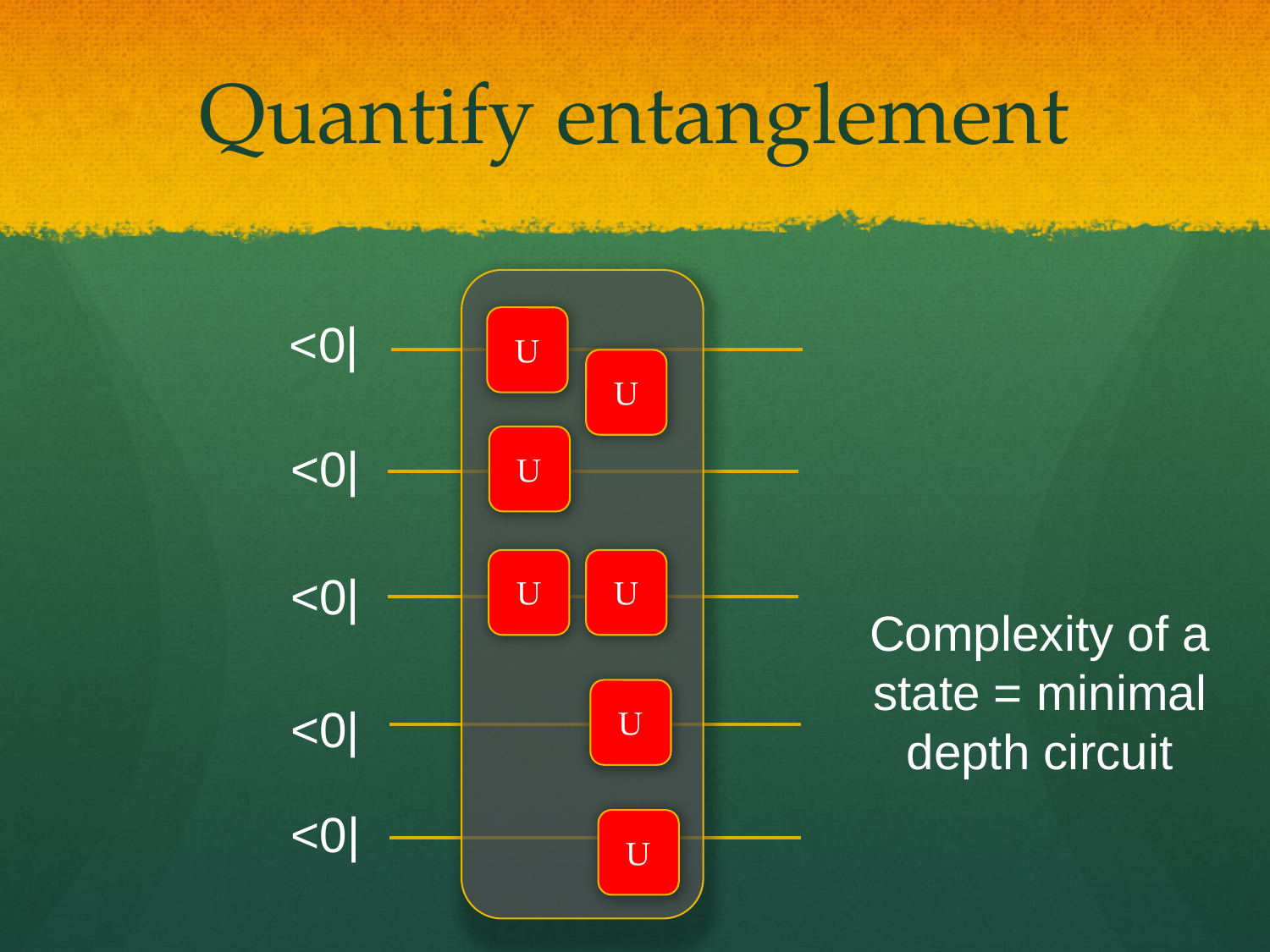

# Quantify entanglement

|0>
U
U
U
|0>
U
U
|0>
Complexity of a state = minimal depth circuit
U
|0>
|0>
U